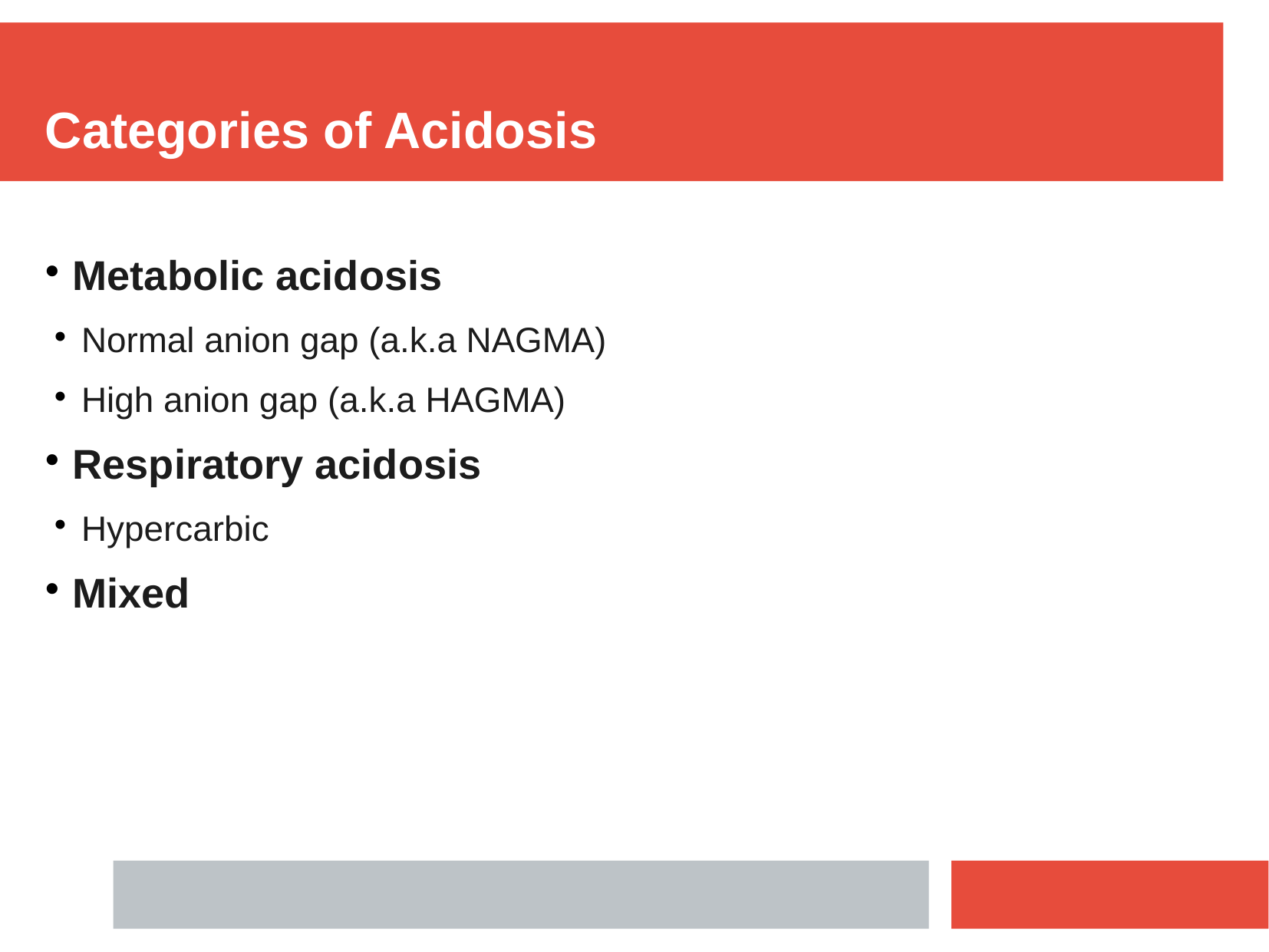

Categories of Acidosis
Metabolic acidosis
Normal anion gap (a.k.a NAGMA)
High anion gap (a.k.a HAGMA)
Respiratory acidosis
Hypercarbic
Mixed